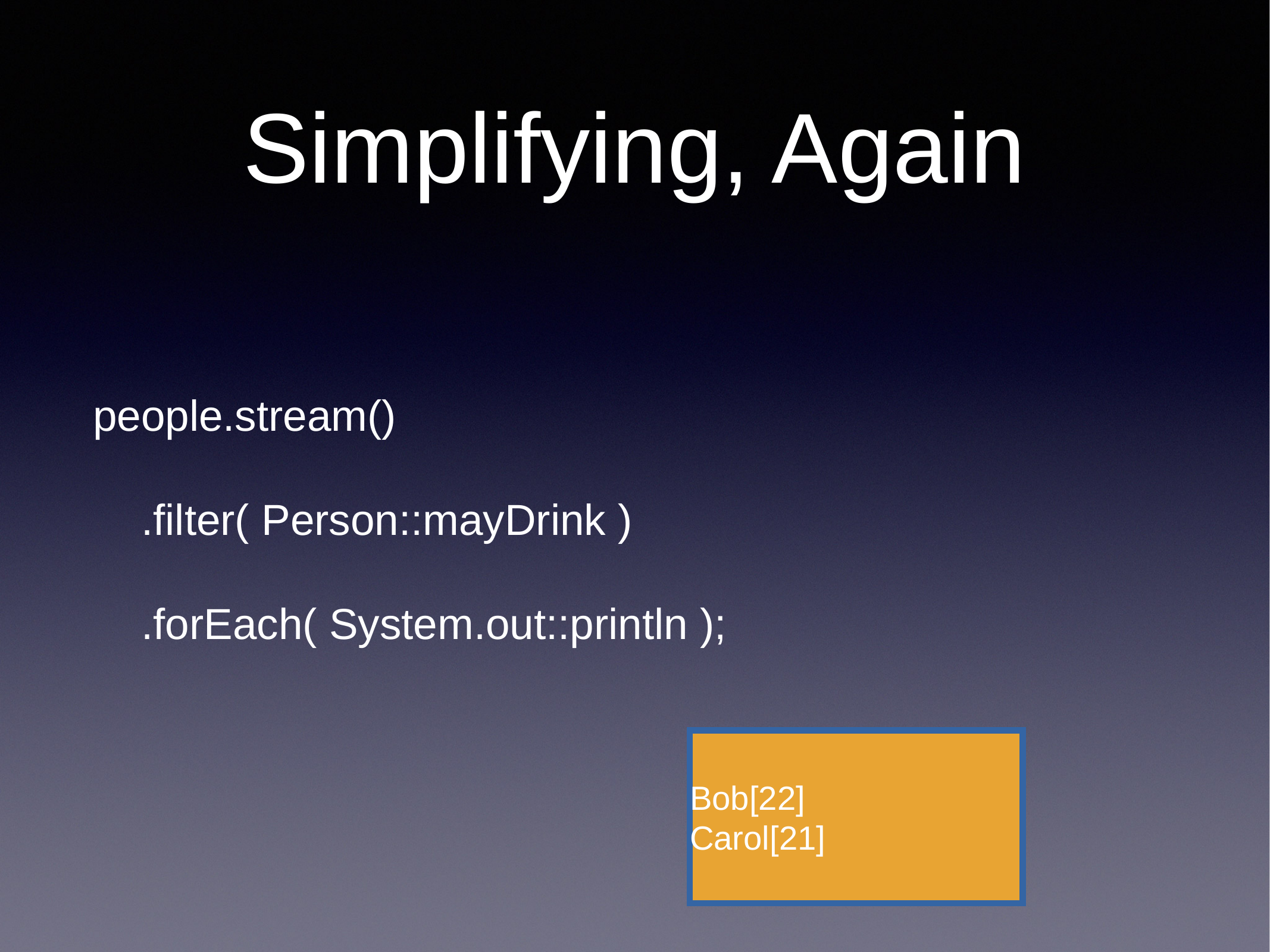

# Simplifying, Again
people.stream()
    .filter( Person::mayDrink )
    .forEach( System.out::println );
Bob[22]
Carol[21]